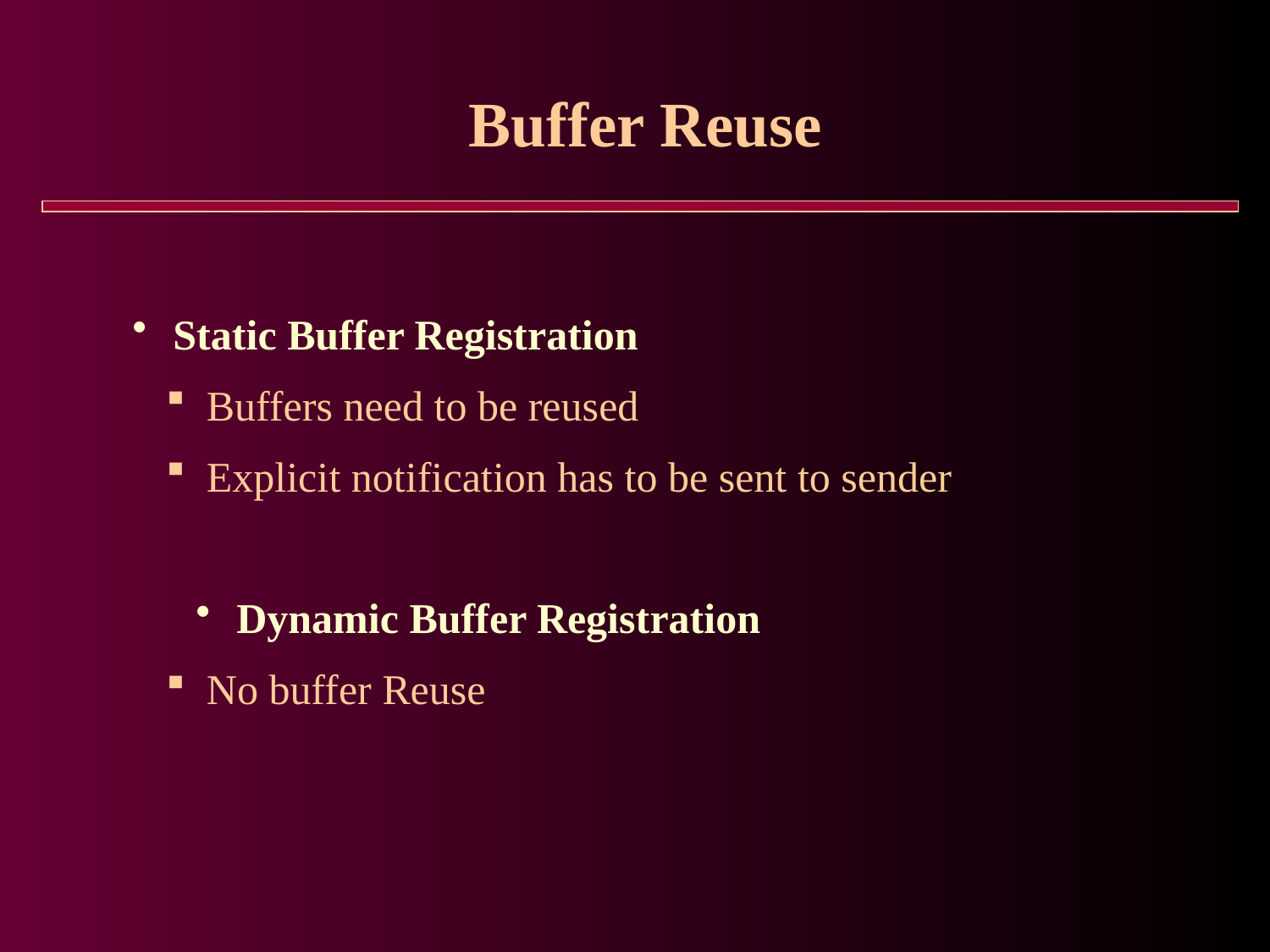

# Buffer Reuse

 Static Buffer Registration
 Buffers need to be reused
 Explicit notification has to be sent to sender

 Dynamic Buffer Registration
 No buffer Reuse